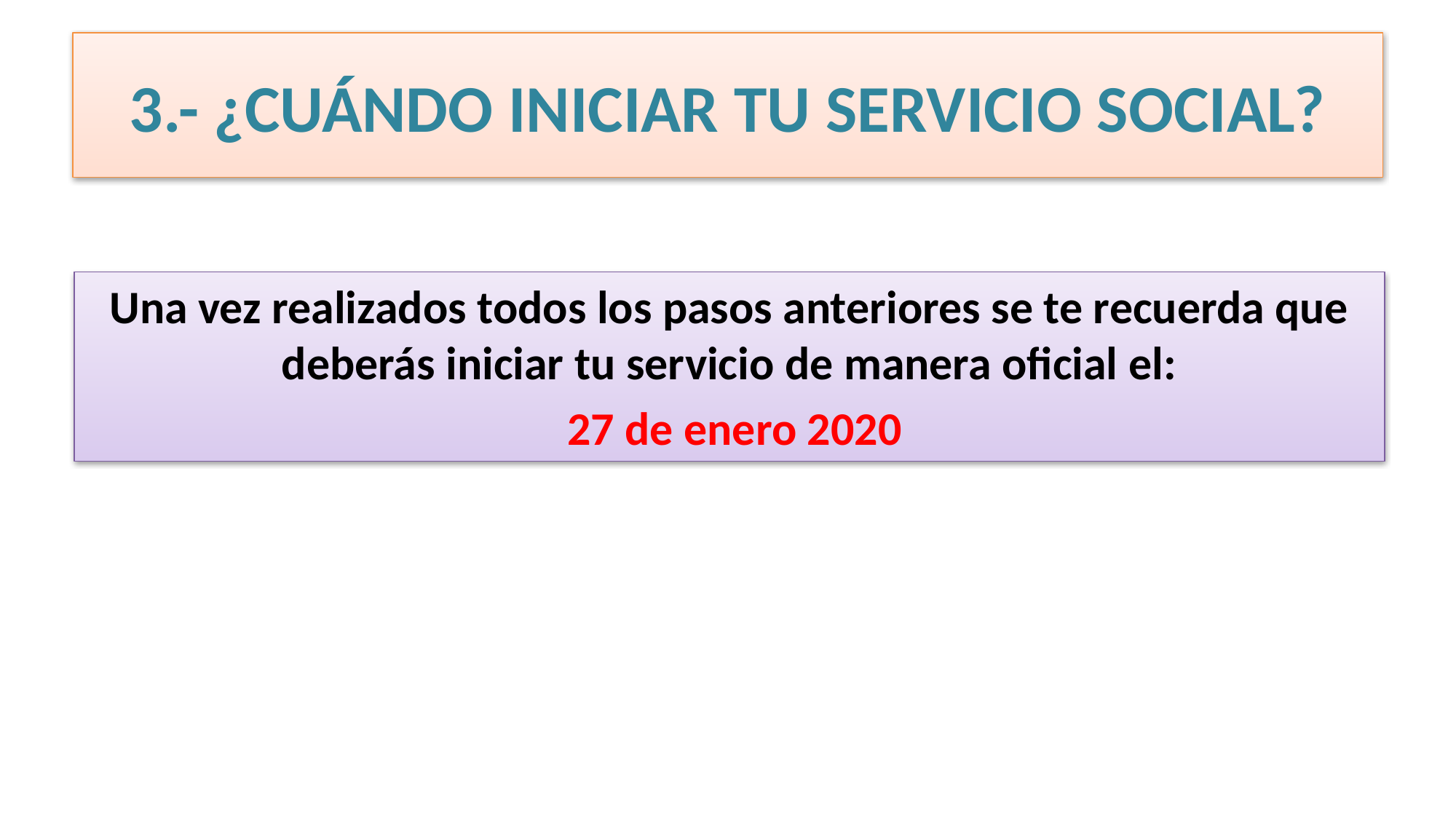

# 3.- ¿CUÁNDO INICIAR TU SERVICIO SOCIAL?
Una vez realizados todos los pasos anteriores se te recuerda que deberás iniciar tu servicio de manera oficial el:
 27 de enero 2020